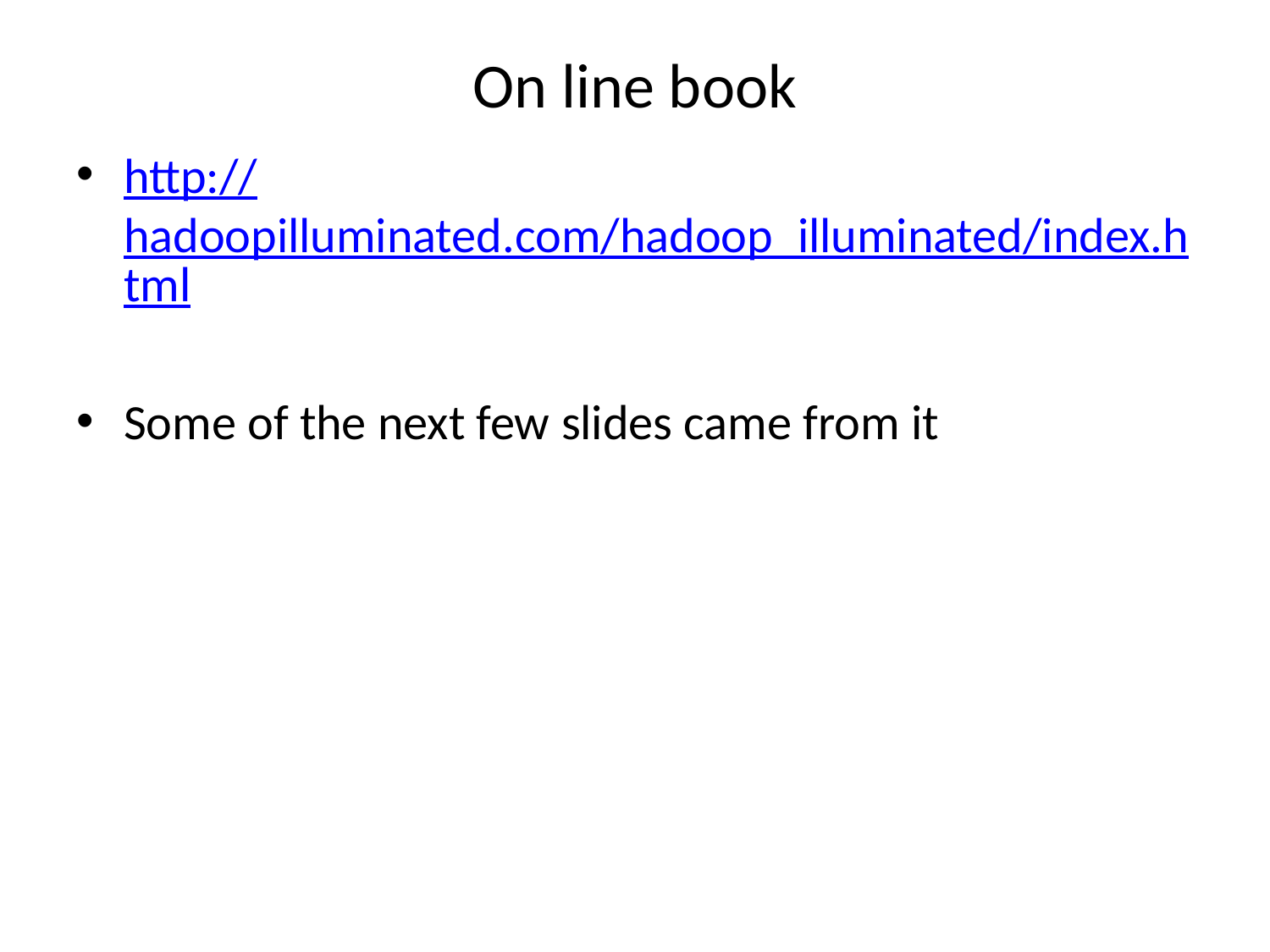

# On line book
http://hadoopilluminated.com/hadoop_illuminated/index.html

Some of the next few slides came from it